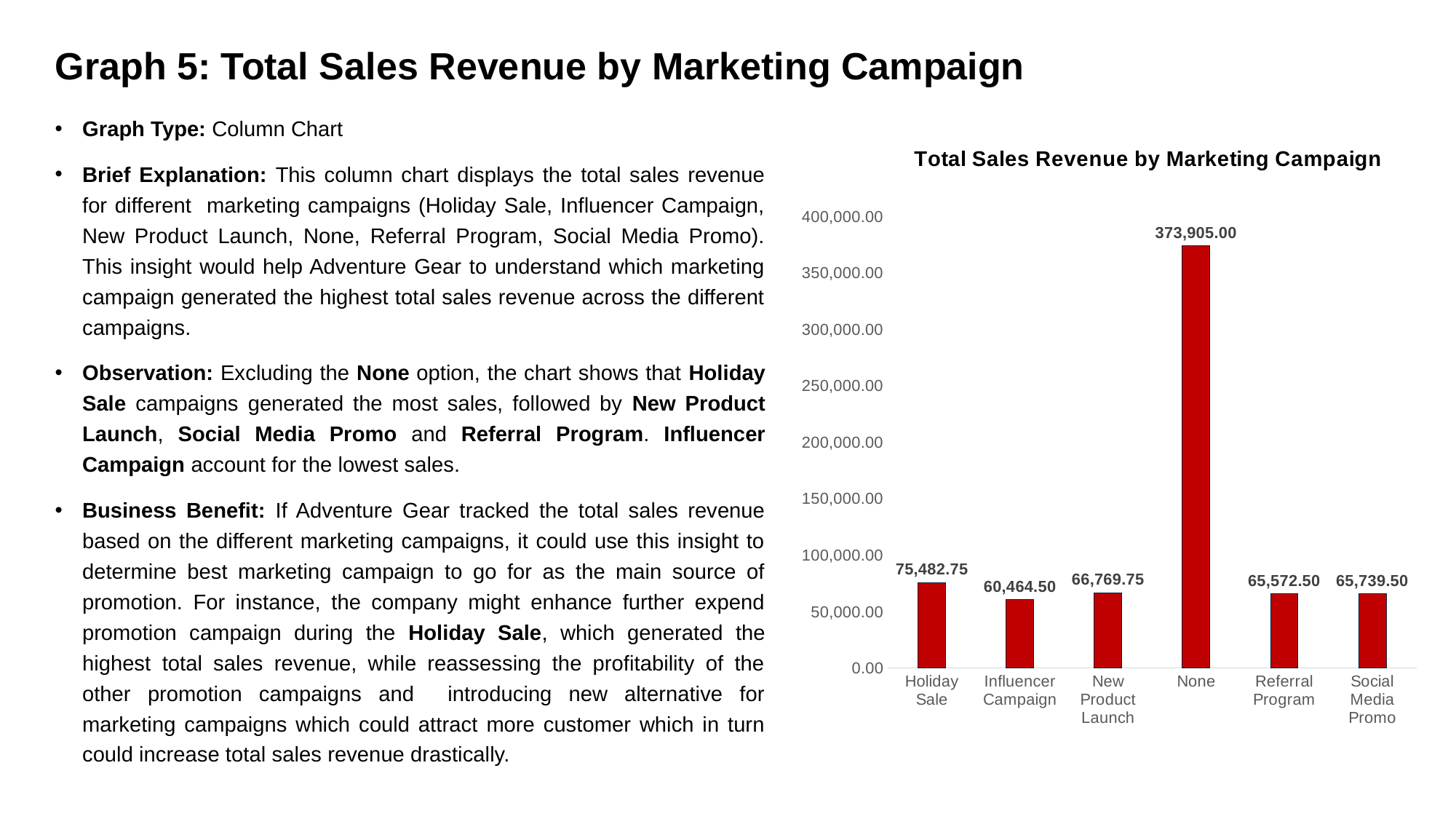

# Graph 5: Total Sales Revenue by Marketing Campaign
Graph Type: Column Chart
Brief Explanation: This column chart displays the total sales revenue for different  marketing campaigns (Holiday Sale, Influencer Campaign, New Product Launch, None, Referral Program, Social Media Promo). This insight would help Adventure Gear to understand which marketing campaign generated the highest total sales revenue across the different campaigns.
Observation: Excluding the None option, the chart shows that Holiday Sale campaigns generated the most sales, followed by New Product Launch, Social Media Promo and Referral Program. Influencer Campaign account for the lowest sales.
Business Benefit: If Adventure Gear tracked the total sales revenue based on the different marketing campaigns, it could use this insight to determine best marketing campaign to go for as the main source of promotion. For instance, the company might enhance further expend promotion campaign during the Holiday Sale, which generated the highest total sales revenue, while reassessing the profitability of the other promotion campaigns and  introducing new alternative for marketing campaigns which could attract more customer which in turn could increase total sales revenue drastically.

### Chart: Total Sales Revenue by Marketing Campaign

| Category | Total |
|---|---|
| Holiday Sale | 75482.75 |
| Influencer Campaign | 60464.5 |
| New Product Launch | 66769.75 |
| None | 373905.0 |
| Referral Program | 65572.5 |
| Social Media Promo | 65739.5 |